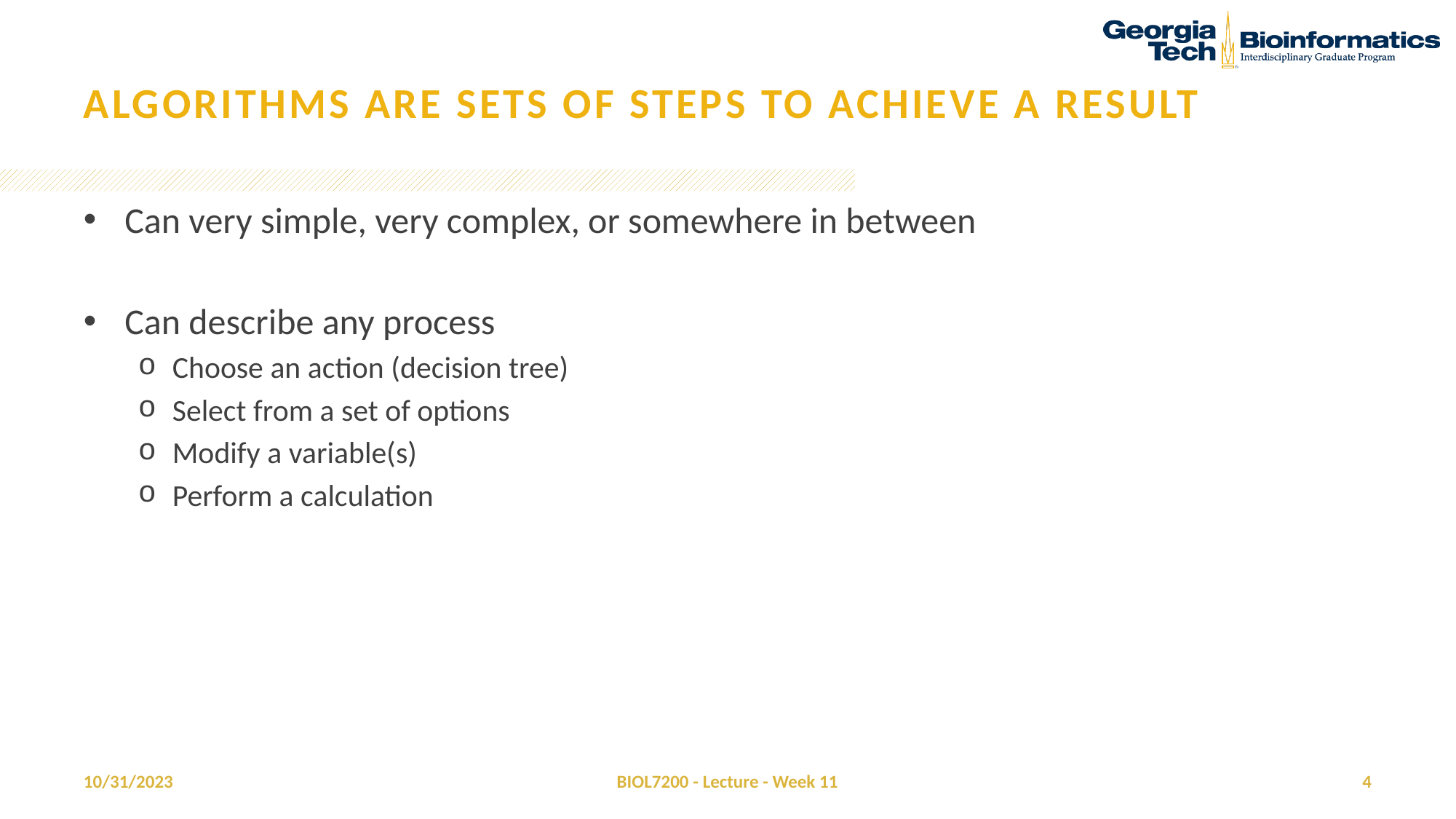

# Algorithms are sets of steps to achieve a result
Can very simple, very complex, or somewhere in between

Can describe any process
Choose an action (decision tree)
Select from a set of options
Modify a variable(s)
Perform a calculation

10/31/2023
BIOL7200 - Lecture - Week 11
4